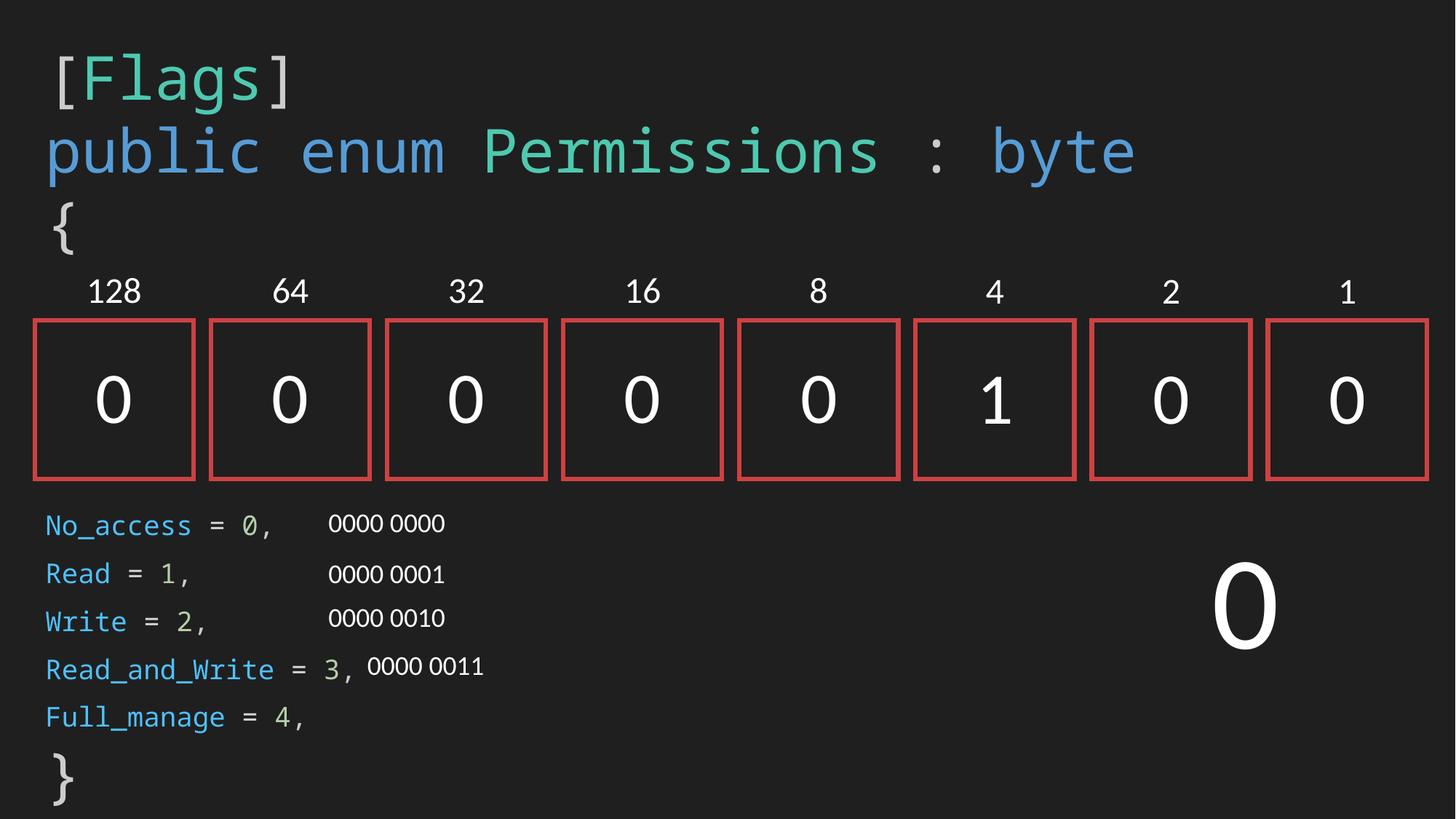

[Flags]
public enum Permissions : byte
{
128
64
32
16
8
4
2
1

0
0
0
0
0
1
0
0
0000 0000
No_access = 0,
4
0
Read = 1,
0000 0001
0000 0010
Write = 2,
0000 0011
Read_and_Write = 3,
Full_manage = 4,
}